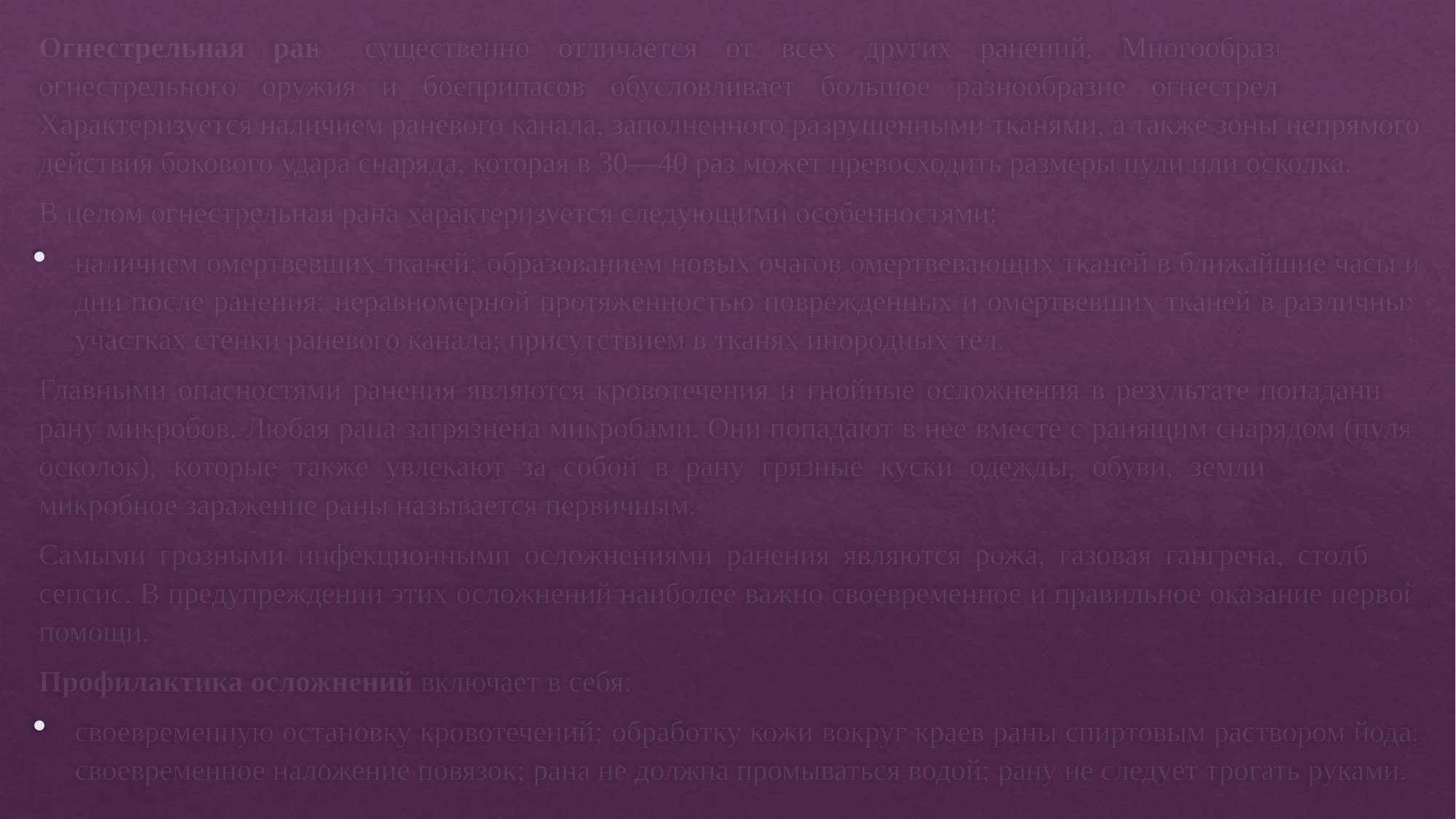

Огнестрельная рана существенно отличается от всех других ранений. Многообразие систем огнестрельного оружия и боеприпасов обусловливает большое разнообразие огнестрельных ран. Характеризуется наличием раневого канала, заполненного разрушенными тканями, а также зоны непрямого действия бокового удара снаряда, которая в 30—40 раз может превосходить размеры пули или осколка.
В целом огнестрельная рана характеризуется следующими особенностями:
наличием омертвевших тканей; образованием новых очагов омертвевающих тканей в ближайшие часы и дни после ранения; неравномерной протяженностью поврежденных и омертвевших тканей в различных участках стенки раневого канала; присутствием в тканях инородных тел.
Главными опасностями ранения являются кровотечения и гнойные осложнения в результате попадания в рану микробов. Любая рана загрязнена микробами. Они попадают в нее вместе с ранящим снарядом (пуля, осколок), которые также увлекают за собой в рану грязные куски одежды, обуви, земли и т.д. Это микробное заражение раны называется первичным.
Самыми грозными инфекционными осложнениями ранения являются рожа, газовая гангрена, столбняк, сепсис. В предупреждении этих осложнений наиболее важно своевременное и правильное оказание первой помощи.
Профилактика осложнений включает в себя:
своевременную остановку кровотечений; обработку кожи вокруг краев раны спиртовым раствором йода; своевременное наложение повязок; рана не должна промываться водой; рану не следует трогать руками.